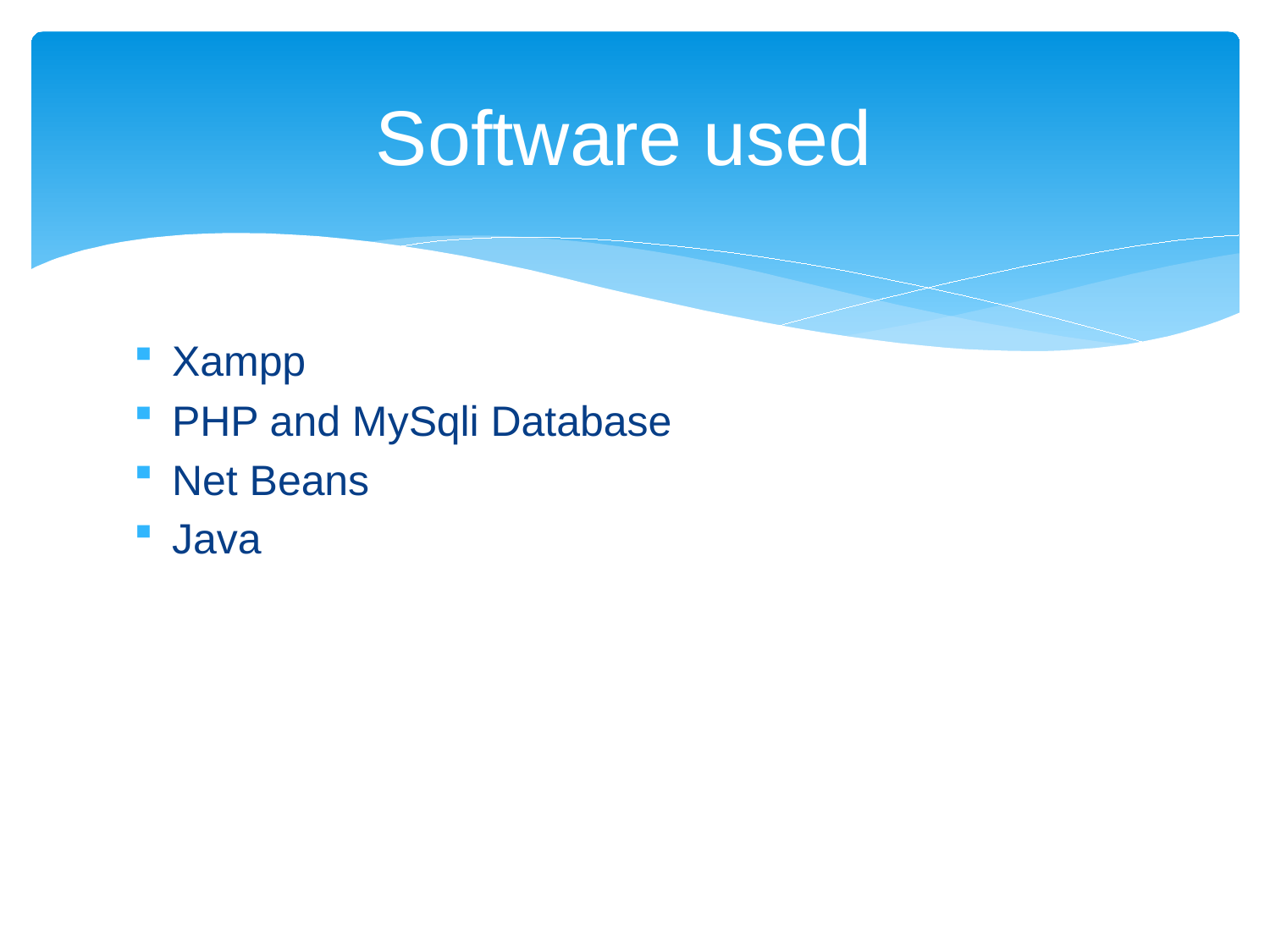

# Software used
Xampp
PHP and MySqli Database
Net Beans
Java